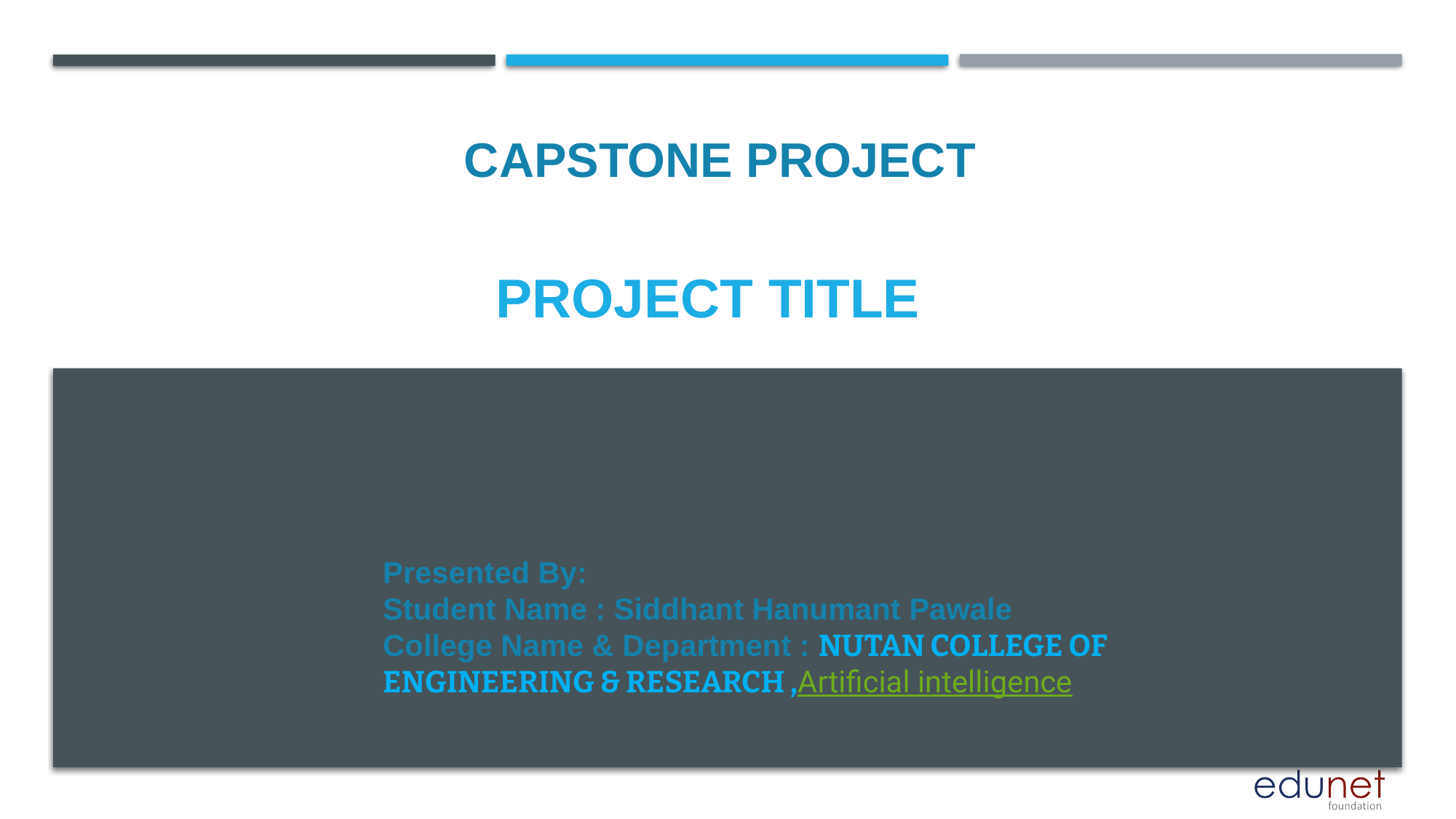

CAPSTONE PROJECT
# PROJECT TITLE
Presented By:
Student Name : Siddhant Hanumant Pawale
College Name & Department : NUTAN COLLEGE OF ENGINEERING & RESEARCH ,Artificial intelligence